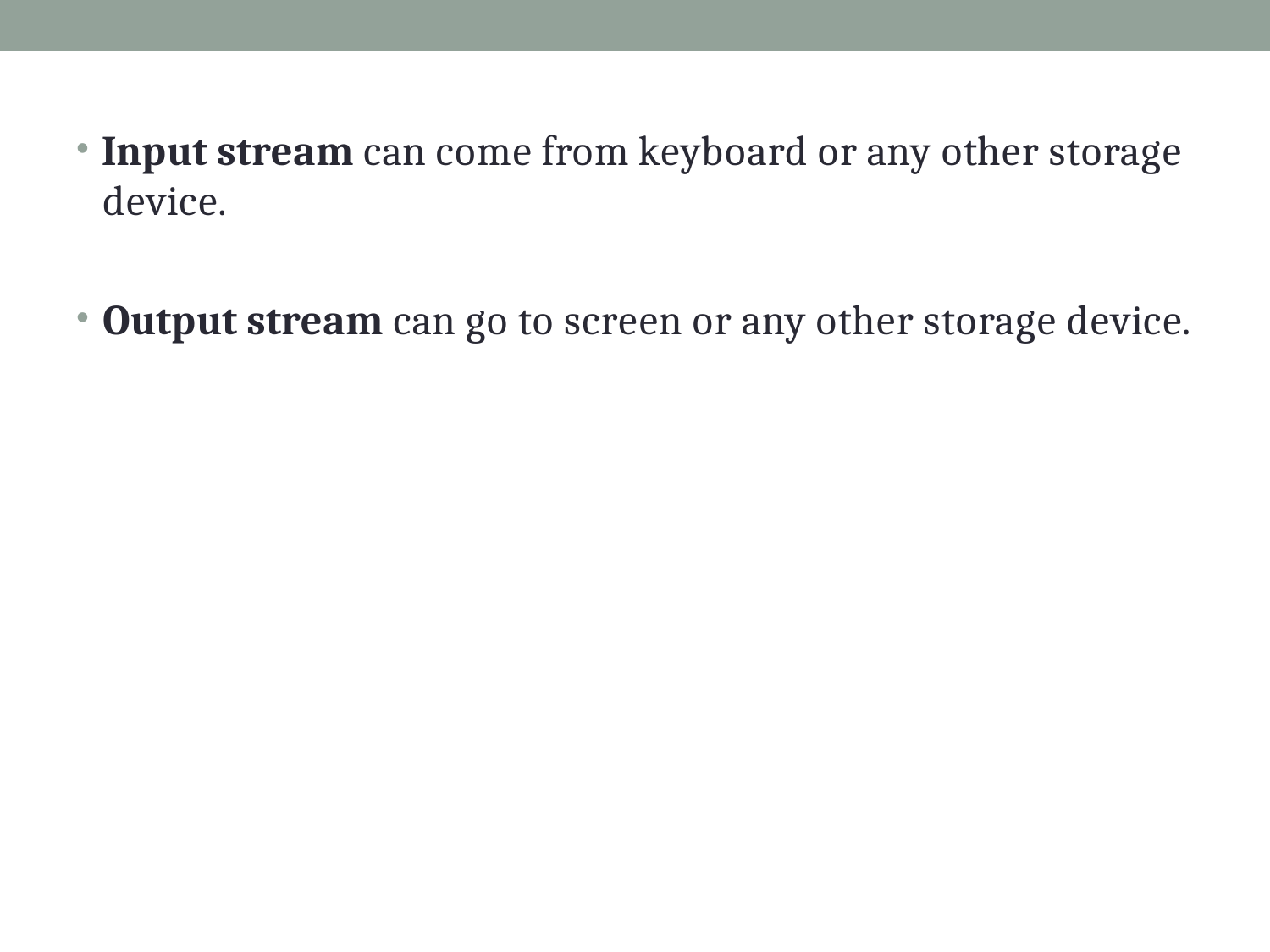

Input stream can come from keyboard or any other storage device.

Output stream can go to screen or any other storage device.